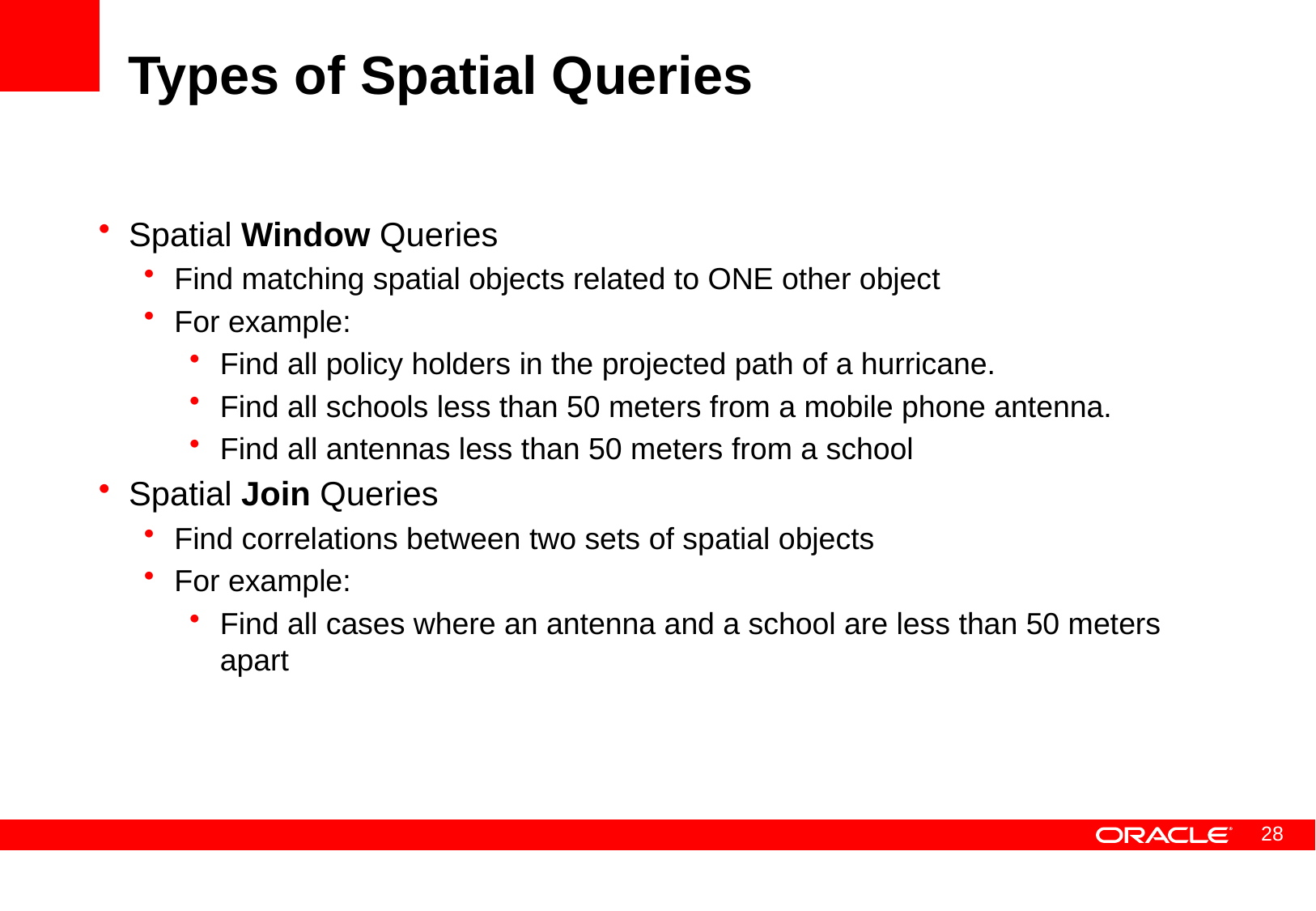

# Types of Spatial Queries
Spatial Window Queries
Find matching spatial objects related to ONE other object
For example:
Find all policy holders in the projected path of a hurricane.
Find all schools less than 50 meters from a mobile phone antenna.
Find all antennas less than 50 meters from a school
Spatial Join Queries
Find correlations between two sets of spatial objects
For example:
Find all cases where an antenna and a school are less than 50 meters apart